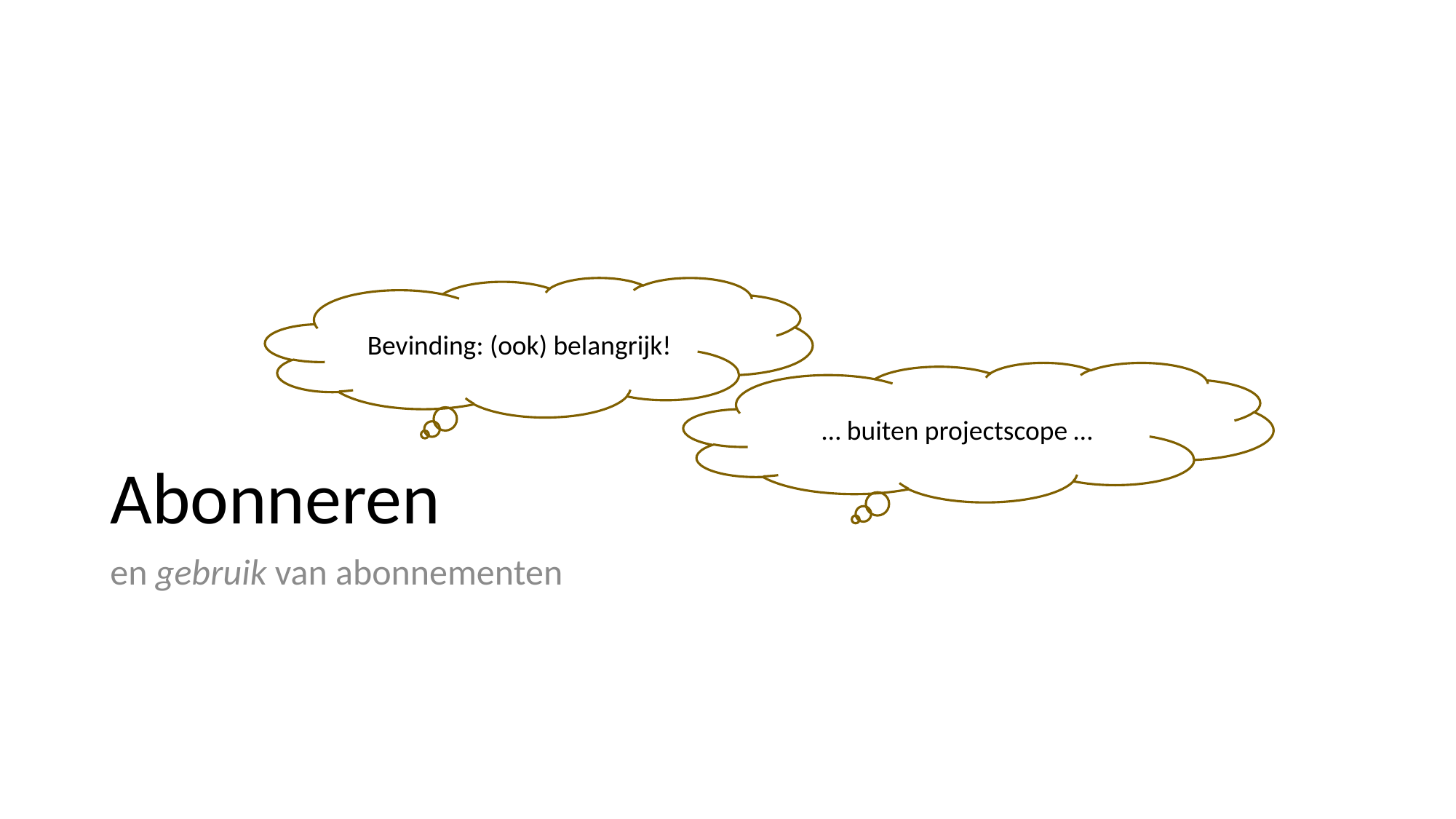

# Abonneren
Bevinding: (ook) belangrijk!
… buiten projectscope …
en gebruik van abonnementen